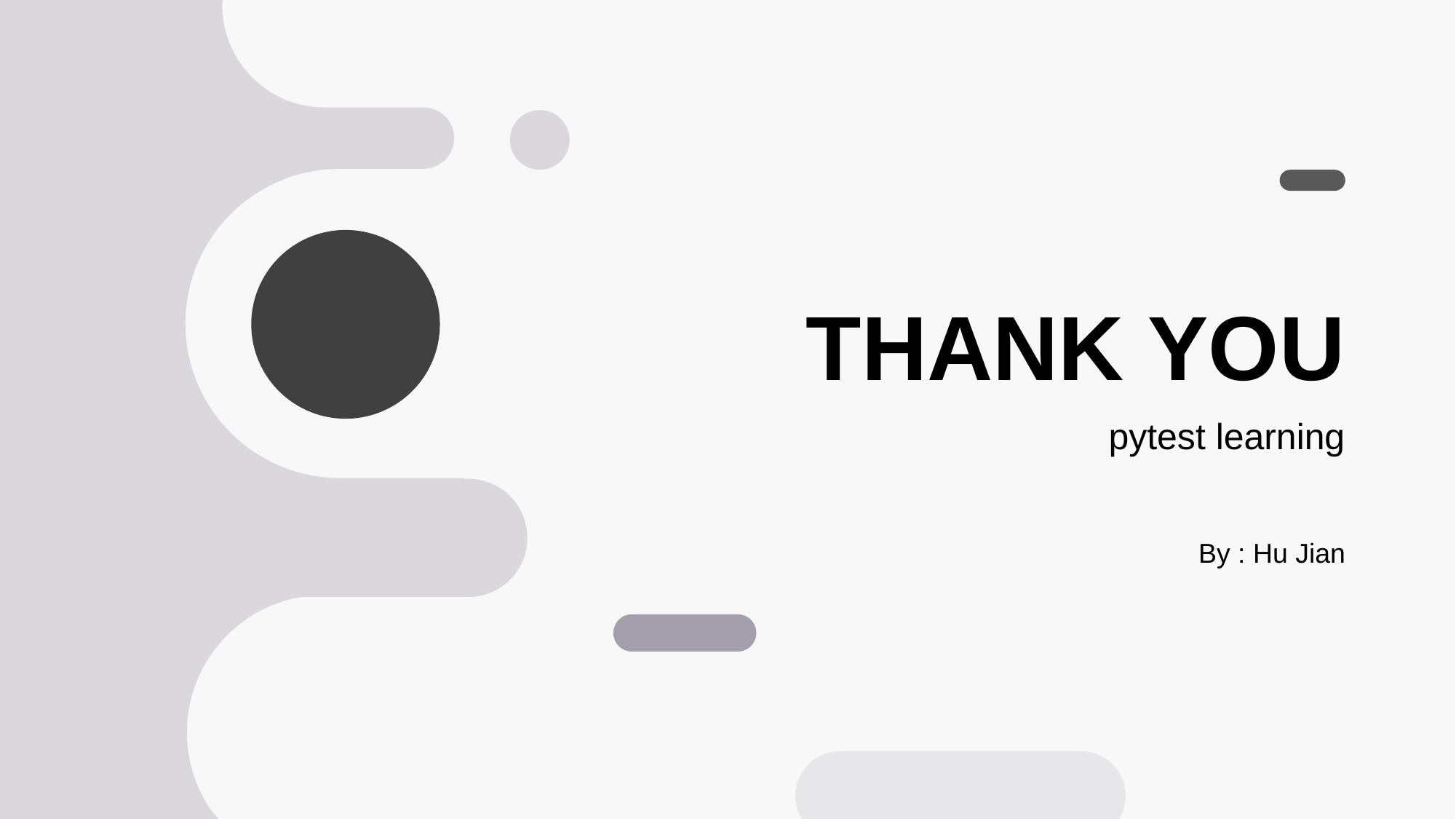

# THANK YOU
pytest learning

By : Hu Jian